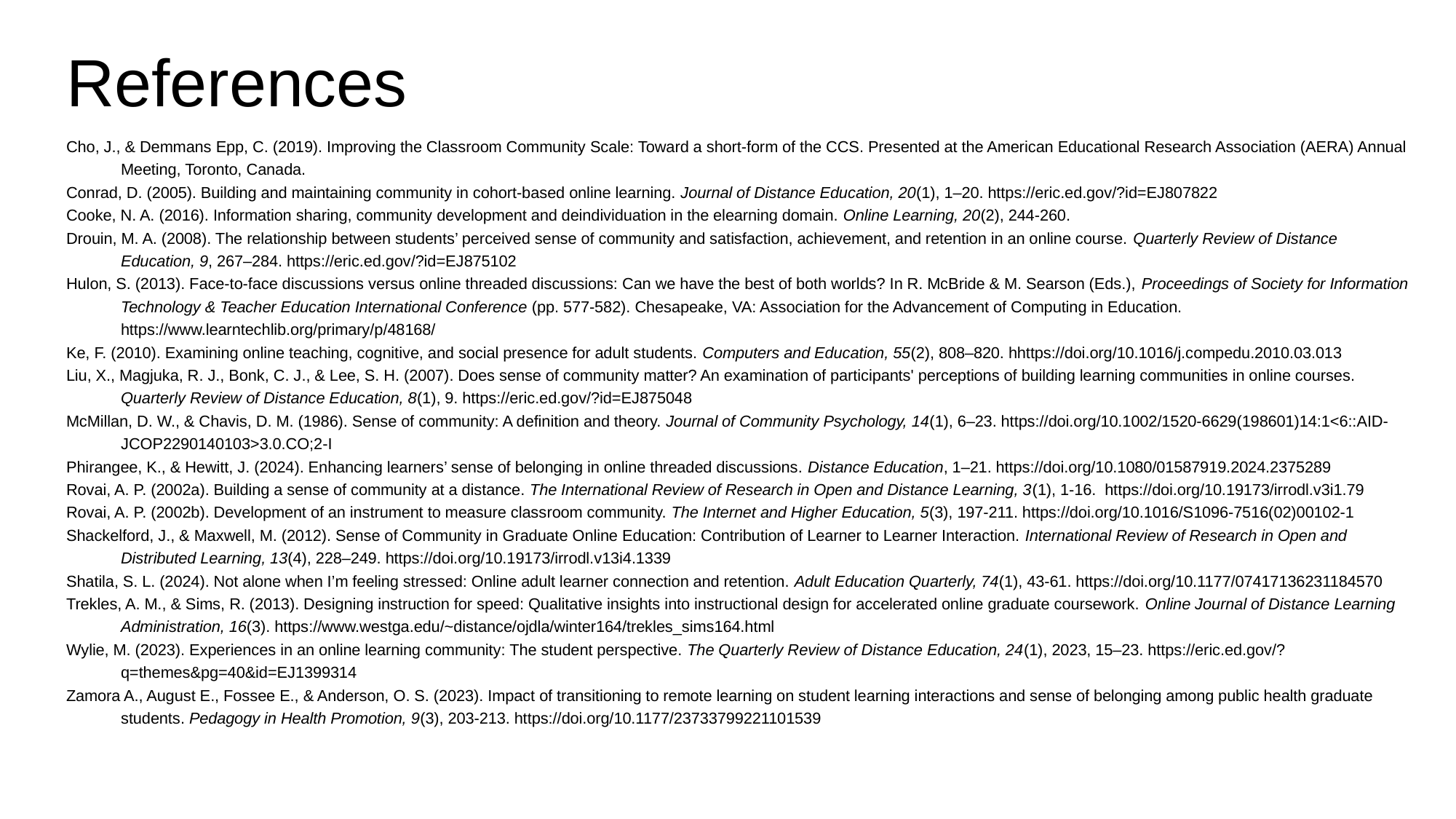

# References
Cho, J., & Demmans Epp, C. (2019). Improving the Classroom Community Scale: Toward a short-form of the CCS. Presented at the American Educational Research Association (AERA) Annual Meeting, Toronto, Canada.
Conrad, D. (2005). Building and maintaining community in cohort-based online learning. Journal of Distance Education, 20(1), 1–20. https://eric.ed.gov/?id=EJ807822
Cooke, N. A. (2016). Information sharing, community development and deindividuation in the elearning domain. Online Learning, 20(2), 244-260.
Drouin, M. A. (2008). The relationship between students’ perceived sense of community and satisfaction, achievement, and retention in an online course. Quarterly Review of Distance Education, 9, 267–284. https://eric.ed.gov/?id=EJ875102
Hulon, S. (2013). Face-to-face discussions versus online threaded discussions: Can we have the best of both worlds? In R. McBride & M. Searson (Eds.), Proceedings of Society for Information Technology & Teacher Education International Conference (pp. 577-582). Chesapeake, VA: Association for the Advancement of Computing in Education.  https://www.learntechlib.org/primary/p/48168/
Ke, F. (2010). Examining online teaching, cognitive, and social presence for adult students. Computers and Education, 55(2), 808–820. hhttps://doi.org/10.1016/j.compedu.2010.03.013
Liu, X., Magjuka, R. J., Bonk, C. J., & Lee, S. H. (2007). Does sense of community matter? An examination of participants' perceptions of building learning communities in online courses. Quarterly Review of Distance Education, 8(1), 9. https://eric.ed.gov/?id=EJ875048
McMillan, D. W., & Chavis, D. M. (1986). Sense of community: A definition and theory. Journal of Community Psychology, 14(1), 6–23. https://doi.org/10.1002/1520-6629(198601)14:1<6::AID-JCOP2290140103>3.0.CO;2-I
Phirangee, K., & Hewitt, J. (2024). Enhancing learners’ sense of belonging in online threaded discussions. Distance Education, 1–21. https://doi.org/10.1080/01587919.2024.2375289
Rovai, A. P. (2002a). Building a sense of community at a distance. The International Review of Research in Open and Distance Learning, 3(1), 1-16.  https://doi.org/10.19173/irrodl.v3i1.79
Rovai, A. P. (2002b). Development of an instrument to measure classroom community. The Internet and Higher Education, 5(3), 197-211. https://doi.org/10.1016/S1096-7516(02)00102-1
Shackelford, J., & Maxwell, M. (2012). Sense of Community in Graduate Online Education: Contribution of Learner to Learner Interaction. International Review of Research in Open and Distributed Learning, 13(4), 228–249. https://doi.org/10.19173/irrodl.v13i4.1339
Shatila, S. L. (2024). Not alone when I’m feeling stressed: Online adult learner connection and retention. Adult Education Quarterly, 74(1), 43-61. https://doi.org/10.1177/07417136231184570
Trekles, A. M., & Sims, R. (2013). Designing instruction for speed: Qualitative insights into instructional design for accelerated online graduate coursework. Online Journal of Distance Learning Administration, 16(3). https://www.westga.edu/~distance/ojdla/winter164/trekles_sims164.html
Wylie, M. (2023). Experiences in an online learning community: The student perspective. The Quarterly Review of Distance Education, 24(1), 2023, 15–23. https://eric.ed.gov/?q=themes&pg=40&id=EJ1399314
Zamora A., August E., Fossee E., & Anderson, O. S. (2023). Impact of transitioning to remote learning on student learning interactions and sense of belonging among public health graduate students. Pedagogy in Health Promotion, 9(3), 203-213. https://doi.org/10.1177/23733799221101539